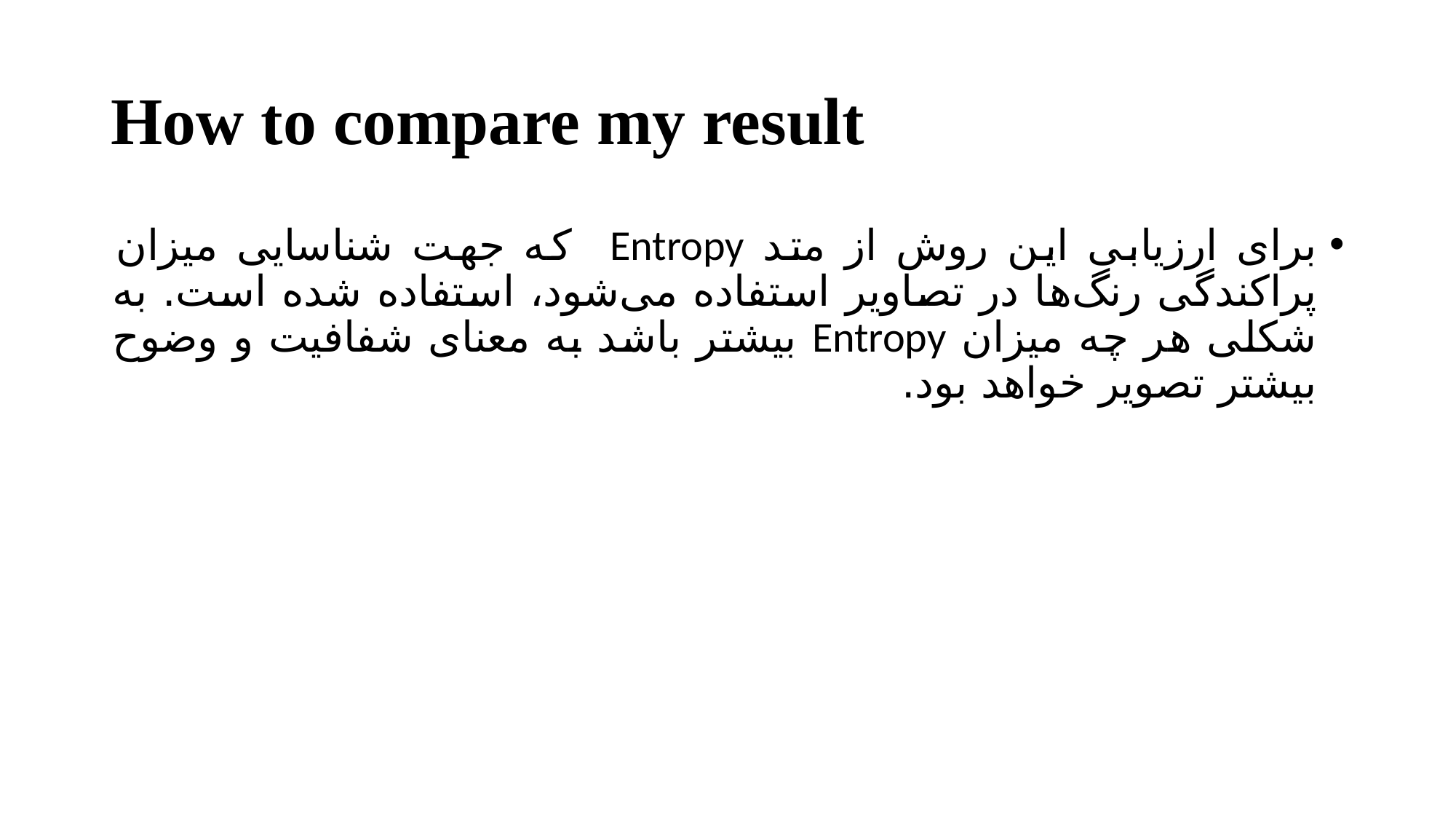

# How to compare my result
برای ارزیابی این روش از متد Entropy  که جهت شناسایی میزان پراکندگی رنگ‌ها در تصاویر استفاده می‌شود، استفاده شده است. به شکلی هر چه میزان Entropy بیشتر باشد به معنای شفافیت و وضوح بیشتر تصویر خواهد بود.